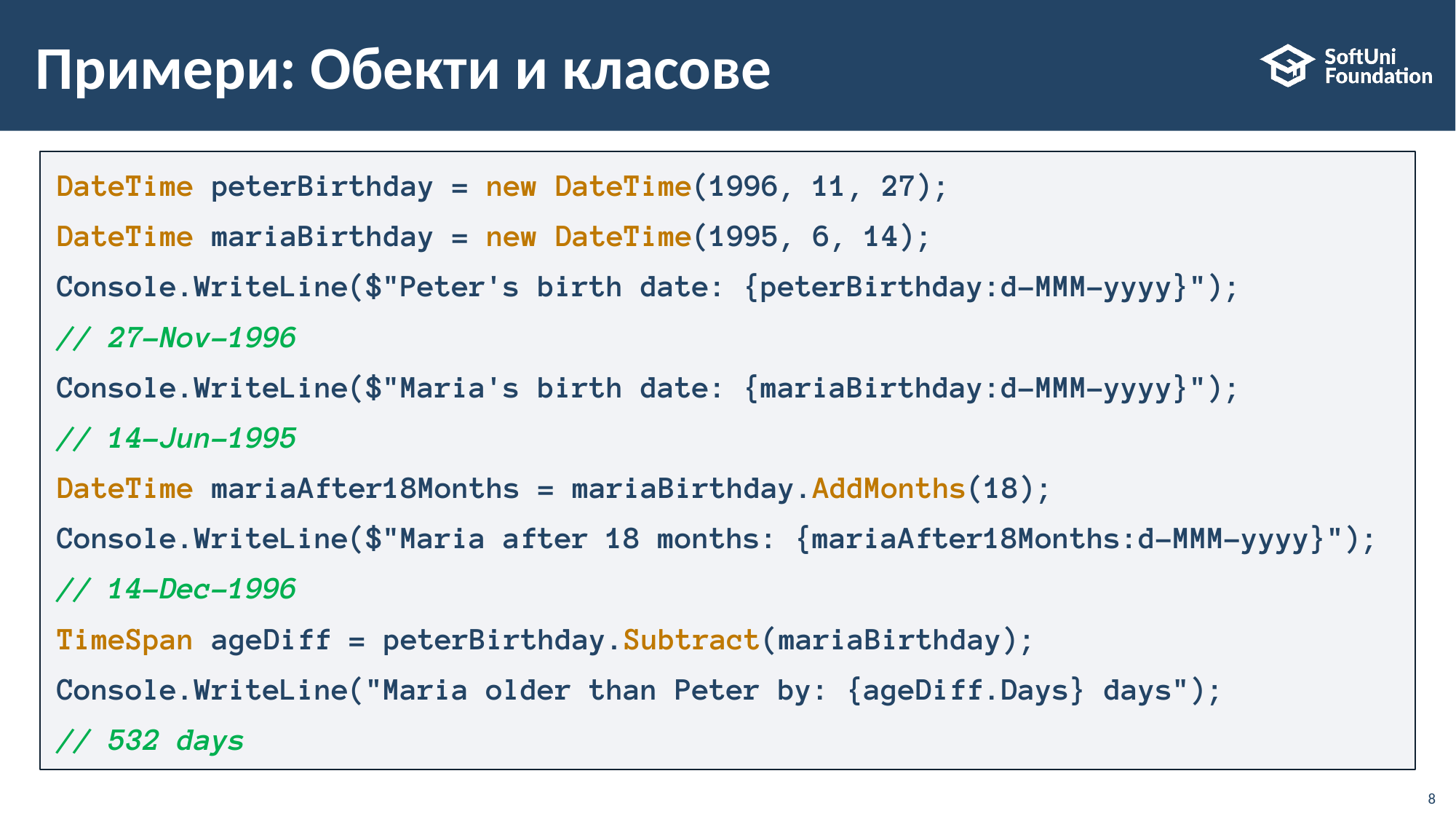

# Примери: Обекти и класове
DateTime peterBirthday = new DateTime(1996, 11, 27);
DateTime mariaBirthday = new DateTime(1995, 6, 14);
Console.WriteLine($"Peter's birth date: {peterBirthday:d-MMM-yyyy}");
// 27-Nov-1996
Console.WriteLine($"Maria's birth date: {mariaBirthday:d-MMM-yyyy}");
// 14-Jun-1995
DateTime mariaAfter18Months = mariaBirthday.AddMonths(18);
Console.WriteLine($"Maria after 18 months: {mariaAfter18Months:d-MMM-yyyy}");
// 14-Dec-1996
TimeSpan ageDiff = peterBirthday.Subtract(mariaBirthday);
Console.WriteLine("Maria older than Peter by: {ageDiff.Days} days");
// 532 days
8